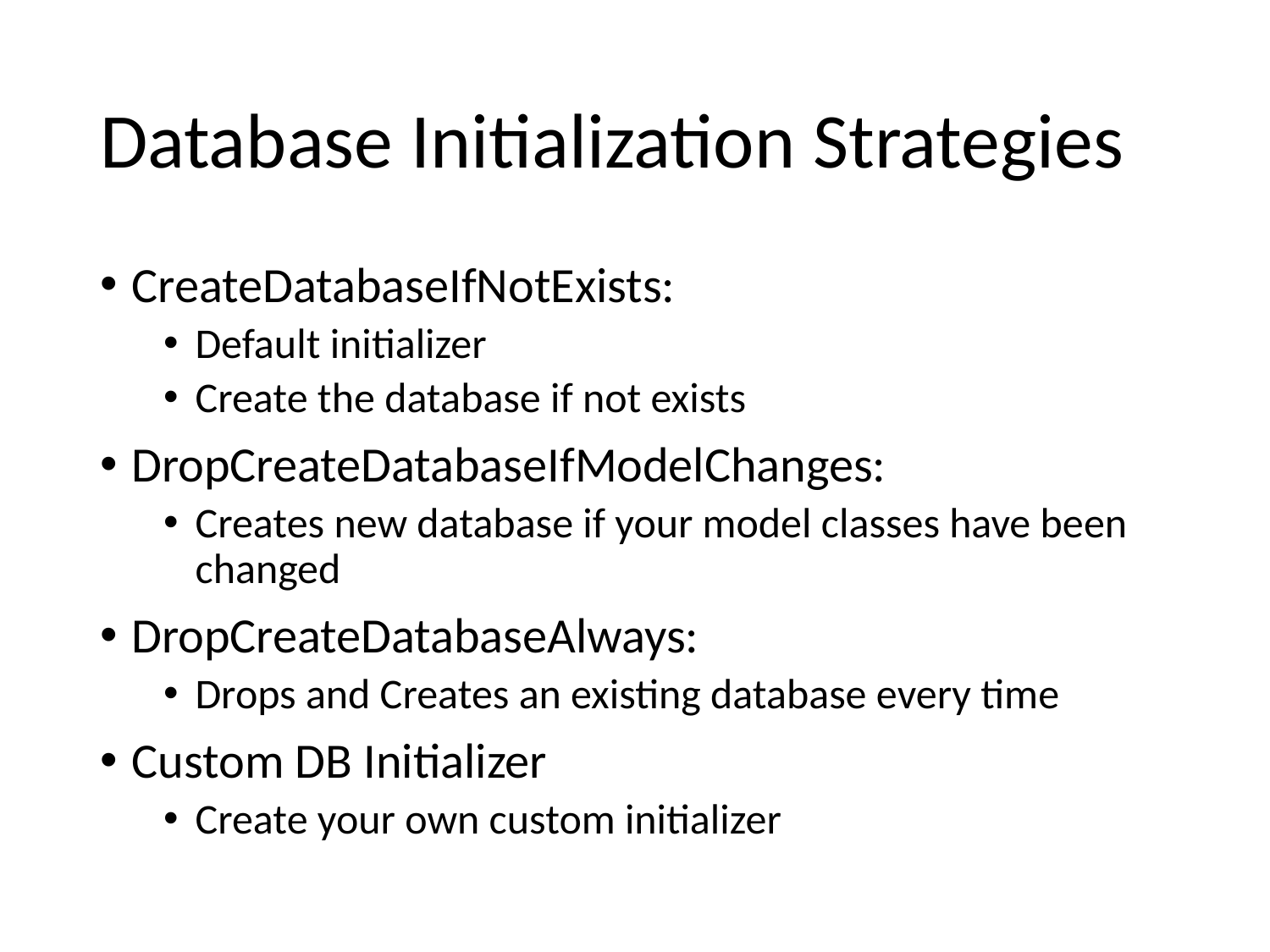

# Database Initialization Strategies
CreateDatabaseIfNotExists:
Default initializer
Create the database if not exists
DropCreateDatabaseIfModelChanges:
Creates new database if your model classes have been changed
DropCreateDatabaseAlways:
Drops and Creates an existing database every time
Custom DB Initializer
Create your own custom initializer